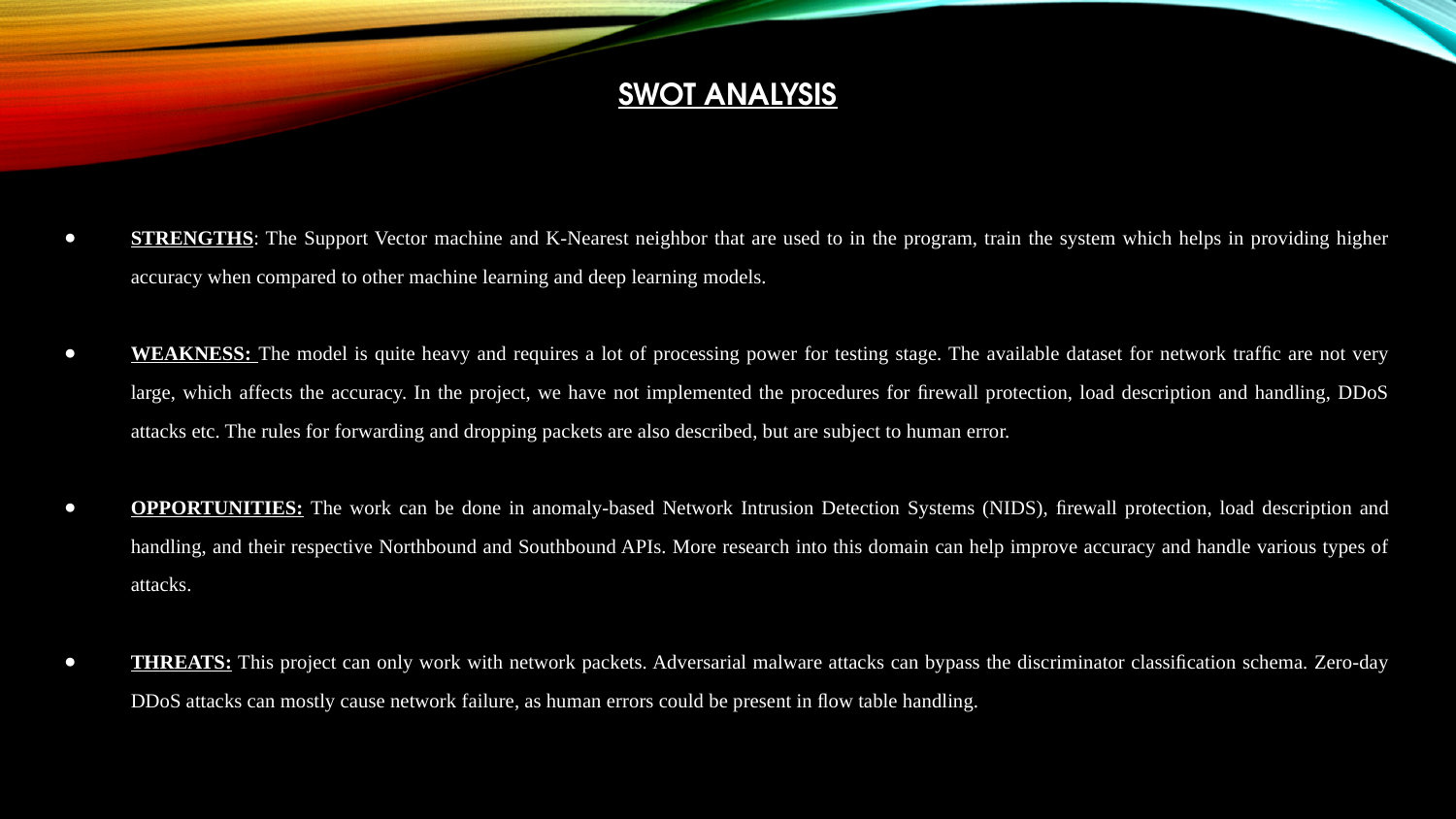

# SWOT Analysis
STRENGTHS: The Support Vector machine and K-Nearest neighbor that are used to in the program, train the system which helps in providing higher accuracy when compared to other machine learning and deep learning models.

WEAKNESS: The model is quite heavy and requires a lot of processing power for testing stage. The available dataset for network trafﬁc are not very large, which affects the accuracy. In the project, we have not implemented the procedures for ﬁrewall protection, load description and handling, DDoS attacks etc. The rules for forwarding and dropping packets are also described, but are subject to human error.

OPPORTUNITIES: The work can be done in anomaly-based Network Intrusion Detection Systems (NIDS), ﬁrewall protection, load description and handling, and their respective Northbound and Southbound APIs. More research into this domain can help improve accuracy and handle various types of attacks.

THREATS: This project can only work with network packets. Adversarial malware attacks can bypass the discriminator classiﬁcation schema. Zero-day DDoS attacks can mostly cause network failure, as human errors could be present in ﬂow table handling.